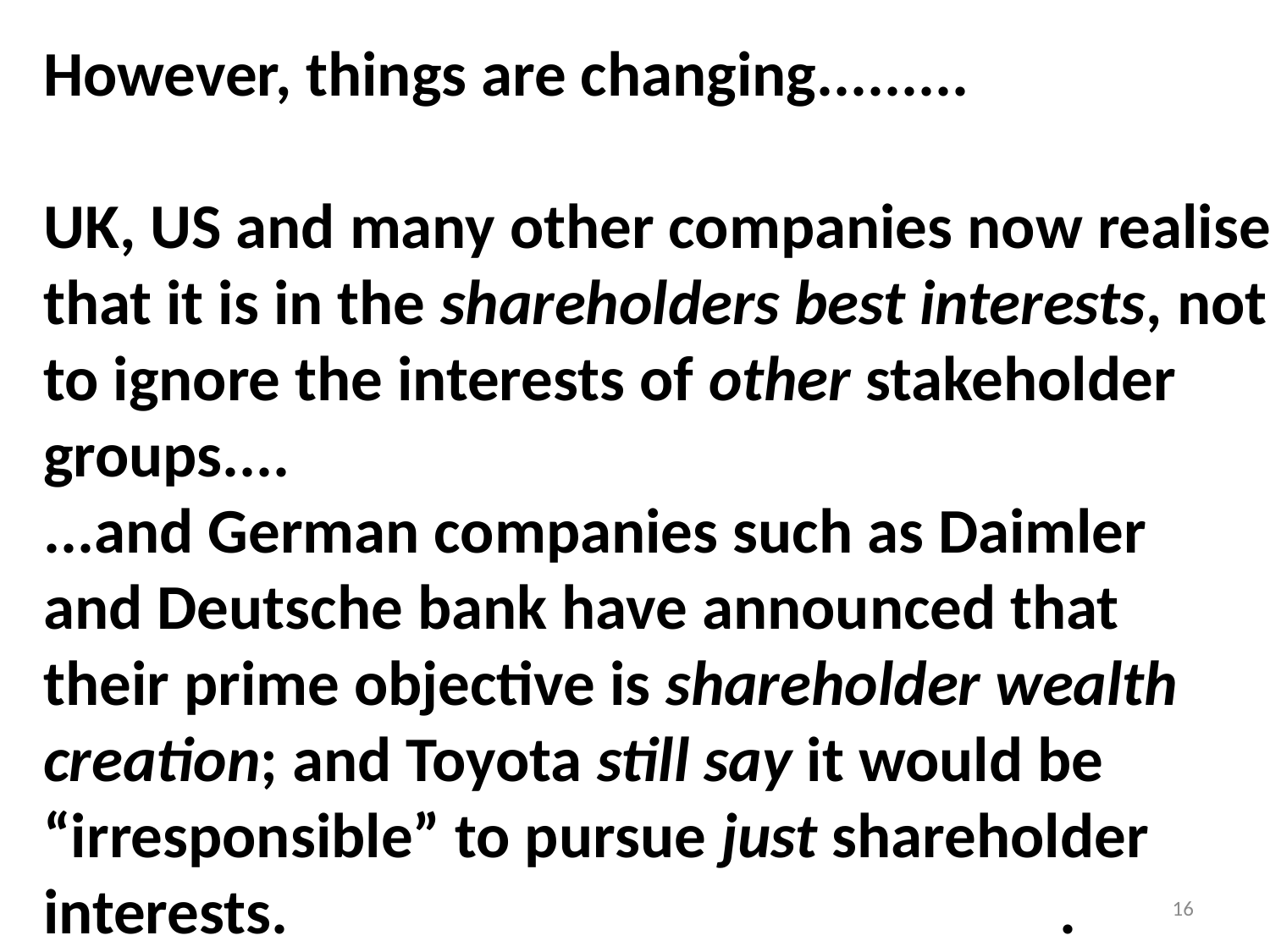

However, things are changing.........

UK, US and many other companies now realise
that it is in the shareholders best interests, not
to ignore the interests of other stakeholder
groups....
...and German companies such as Daimler
and Deutsche bank have announced that
their prime objective is shareholder wealth
creation; and Toyota still say it would be
“irresponsible” to pursue just shareholder
interests.							.
16